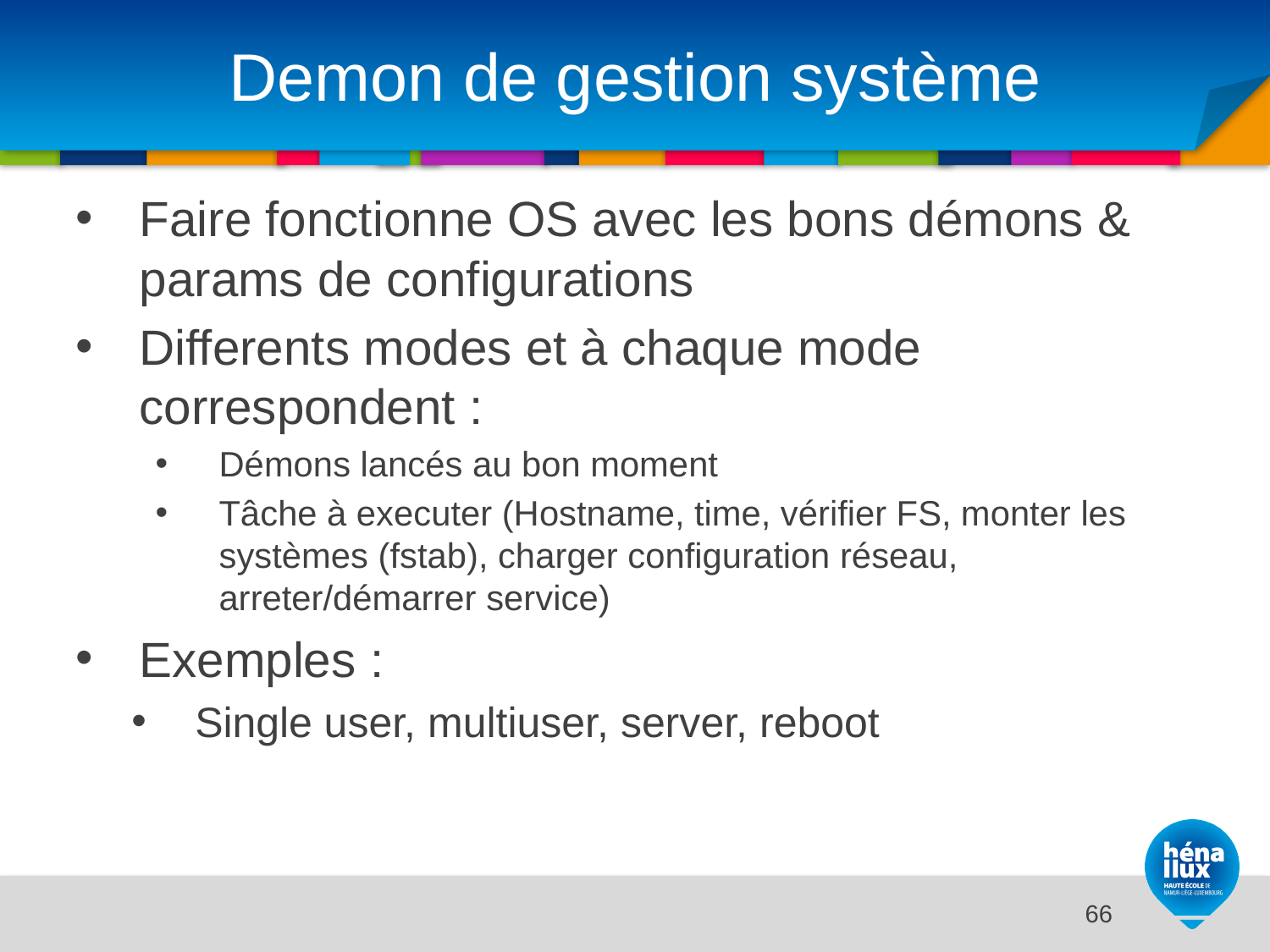

# Demon de gestion système
Faire fonctionne OS avec les bons démons & params de configurations
Differents modes et à chaque mode correspondent :
Démons lancés au bon moment
Tâche à executer (Hostname, time, vérifier FS, monter les systèmes (fstab), charger configuration réseau, arreter/démarrer service)
Exemples :
Single user, multiuser, server, reboot

66